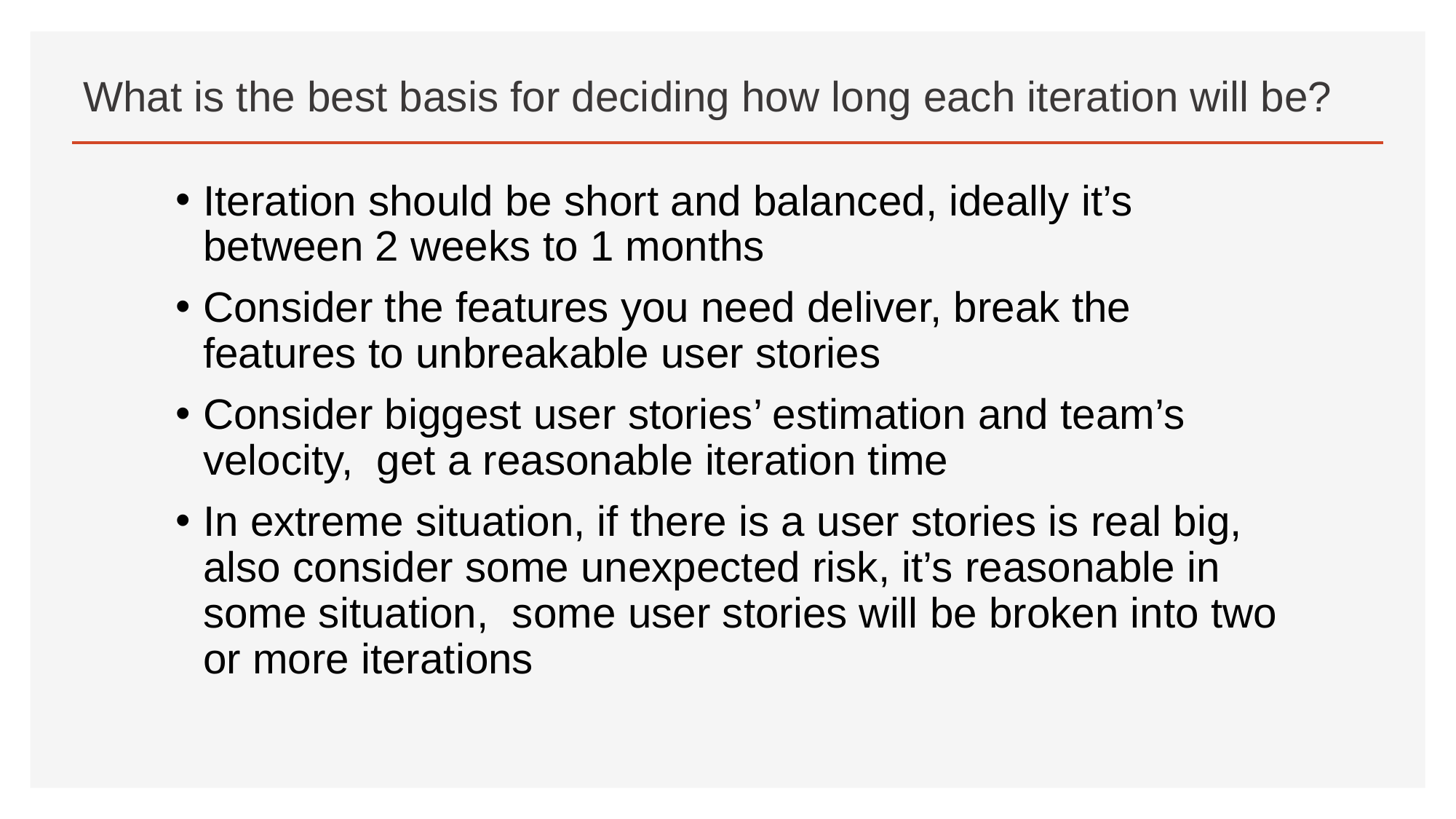

# What is the best basis for deciding how long each iteration will be?
Iteration should be short and balanced, ideally it’s between 2 weeks to 1 months
Consider the features you need deliver, break the features to unbreakable user stories
Consider biggest user stories’ estimation and team’s velocity,  get a reasonable iteration time
In extreme situation, if there is a user stories is real big, also consider some unexpected risk, it’s reasonable in some situation,  some user stories will be broken into two or more iterations